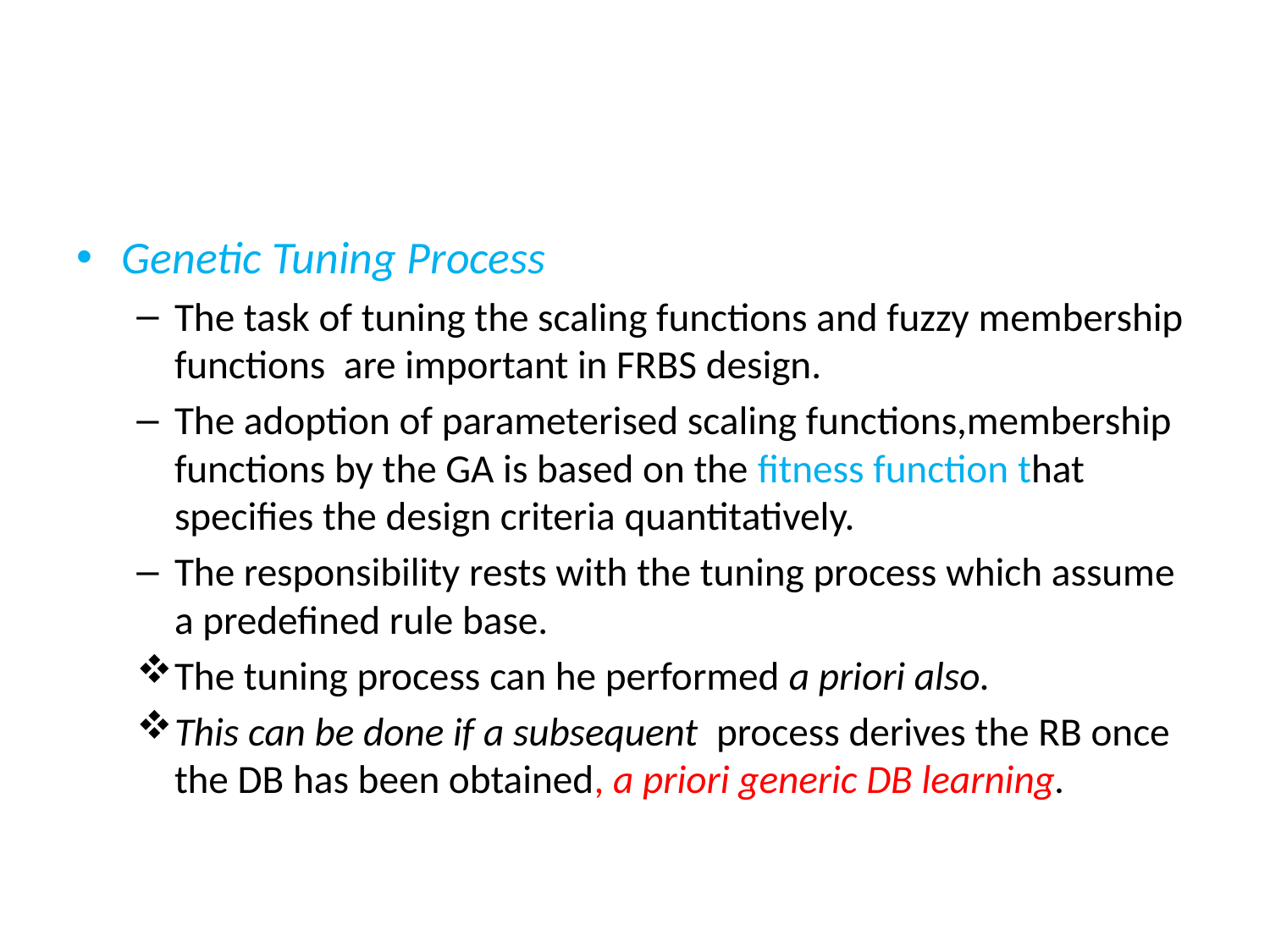

#
Genetic Tuning Process
The task of tuning the scaling functions and fuzzy membership functions  are important in FRBS design.
The adoption of parameterised scaling functions,membership functions by the GA is based on the fitness function that specifies the design criteria quantitatively.
The responsibility rests with the tuning process which assume a predefined rule base.
The tuning process can he performed a priori also.
This can be done if a subsequent  process derives the RB once the DB has been obtained, a priori generic DB learning.